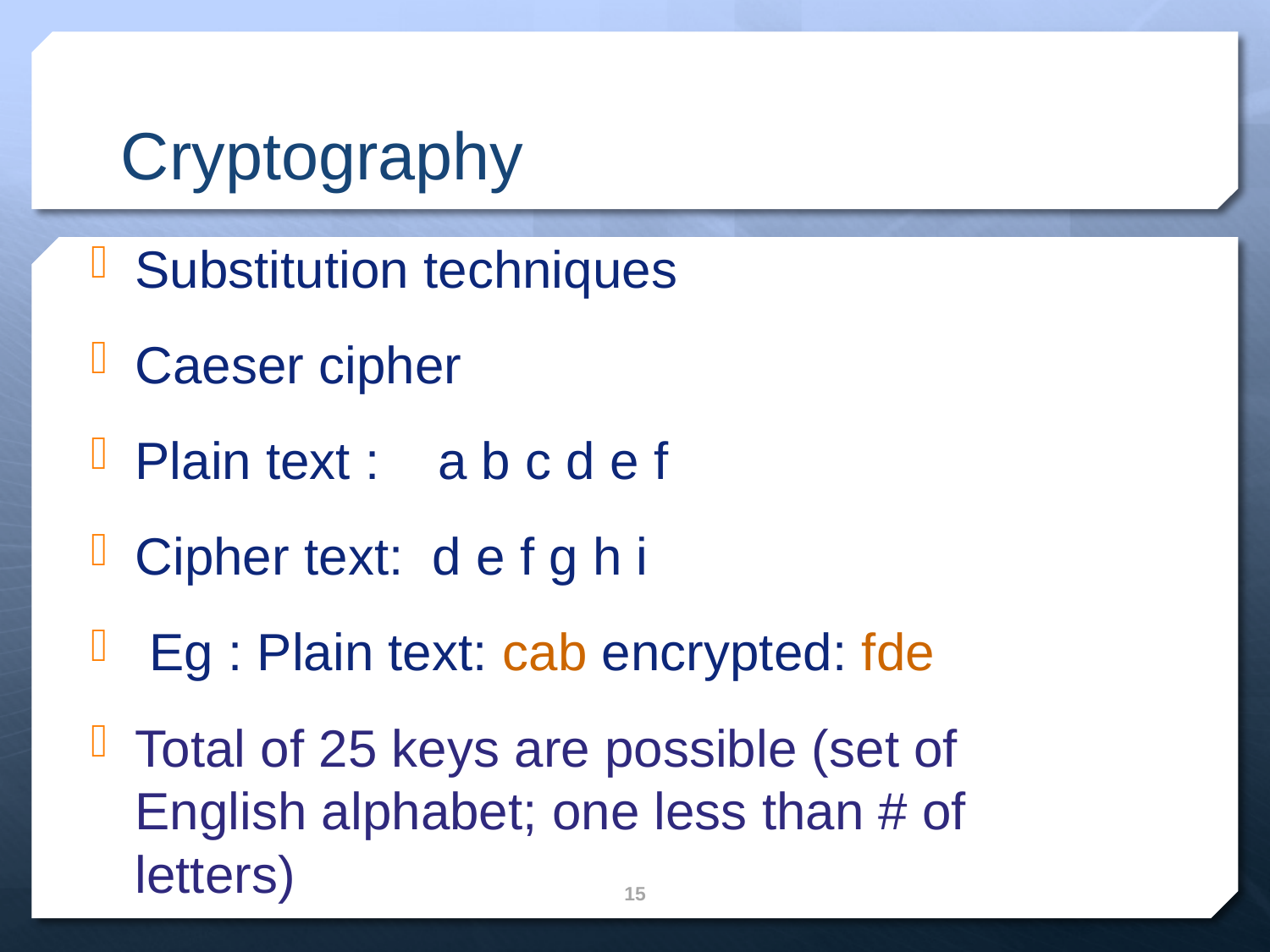

# Cryptography
Substitution techniques
Caeser cipher
Plain text :    a b c d e f
Cipher text:  d e f g h i
 Eg : Plain text: cab encrypted: fde
Total of 25 keys are possible (set of English alphabet; one less than # of letters)
15